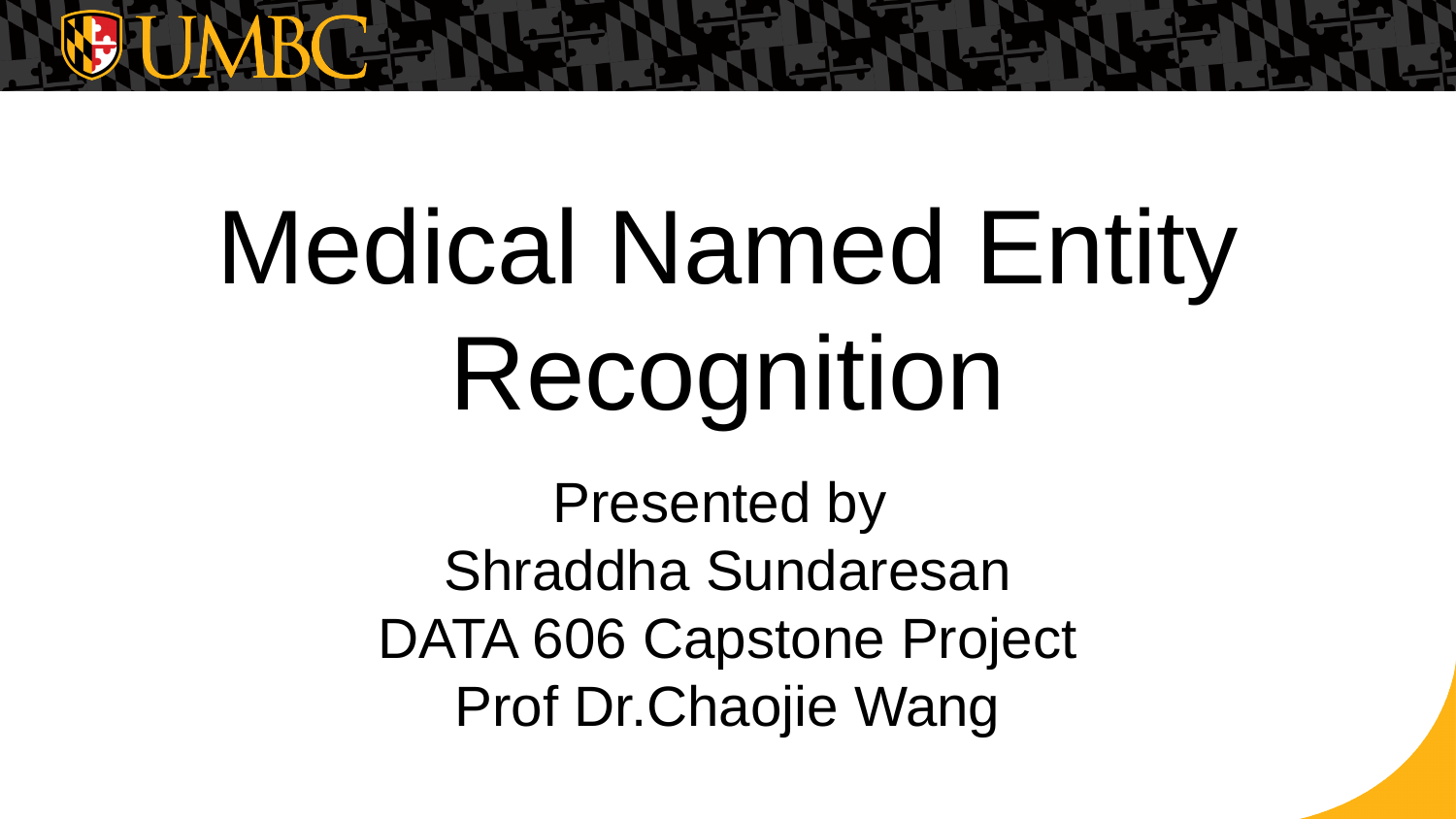

# Medical Named Entity Recognition
Presented by
Shraddha Sundaresan
DATA 606 Capstone Project
Prof Dr.Chaojie Wang